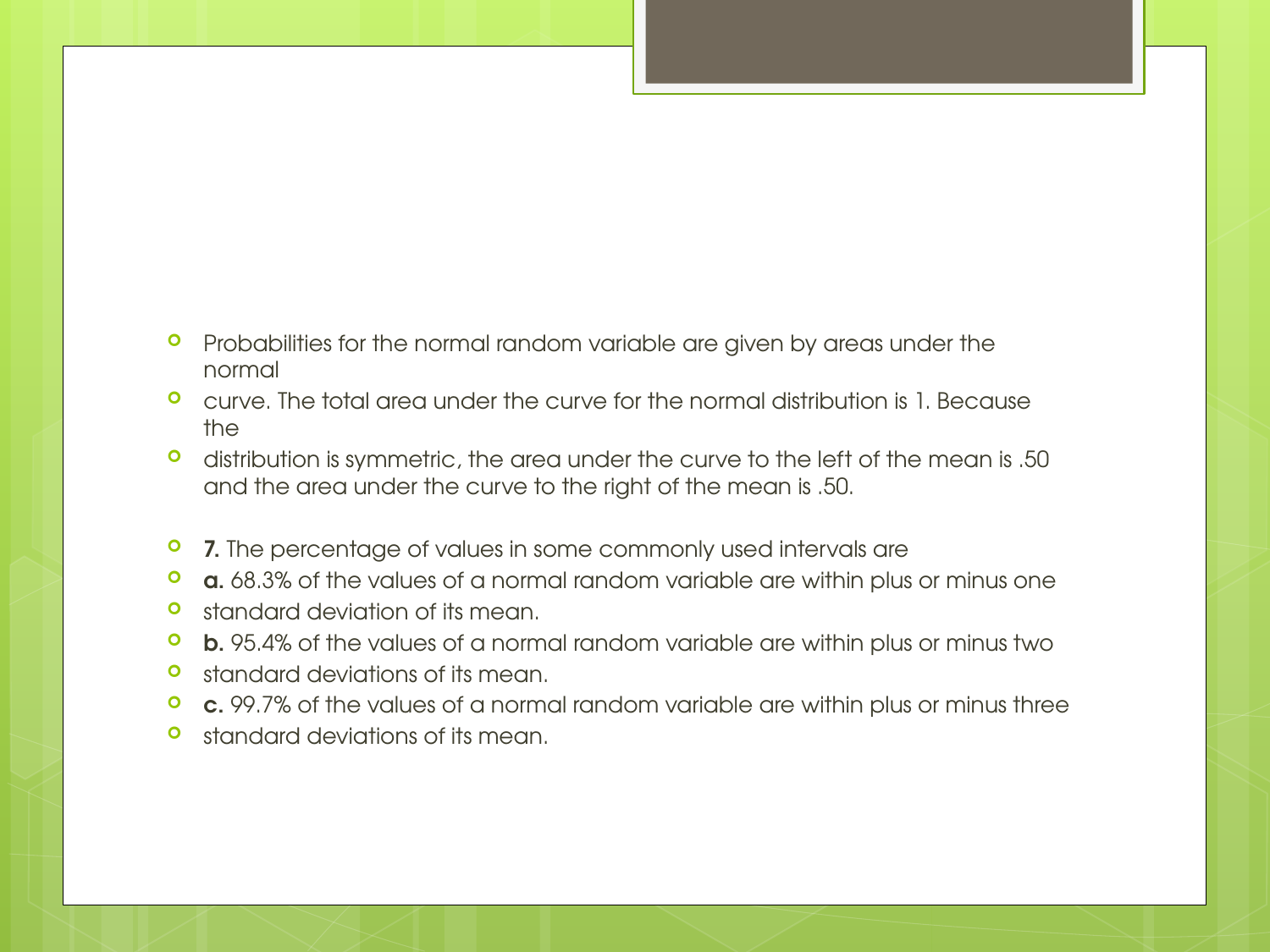

#
Probabilities for the normal random variable are given by areas under the normal
curve. The total area under the curve for the normal distribution is 1. Because the
distribution is symmetric, the area under the curve to the left of the mean is .50 and the area under the curve to the right of the mean is .50.

7. The percentage of values in some commonly used intervals are
a. 68.3% of the values of a normal random variable are within plus or minus one
standard deviation of its mean.
b. 95.4% of the values of a normal random variable are within plus or minus two
standard deviations of its mean.
c. 99.7% of the values of a normal random variable are within plus or minus three
standard deviations of its mean.